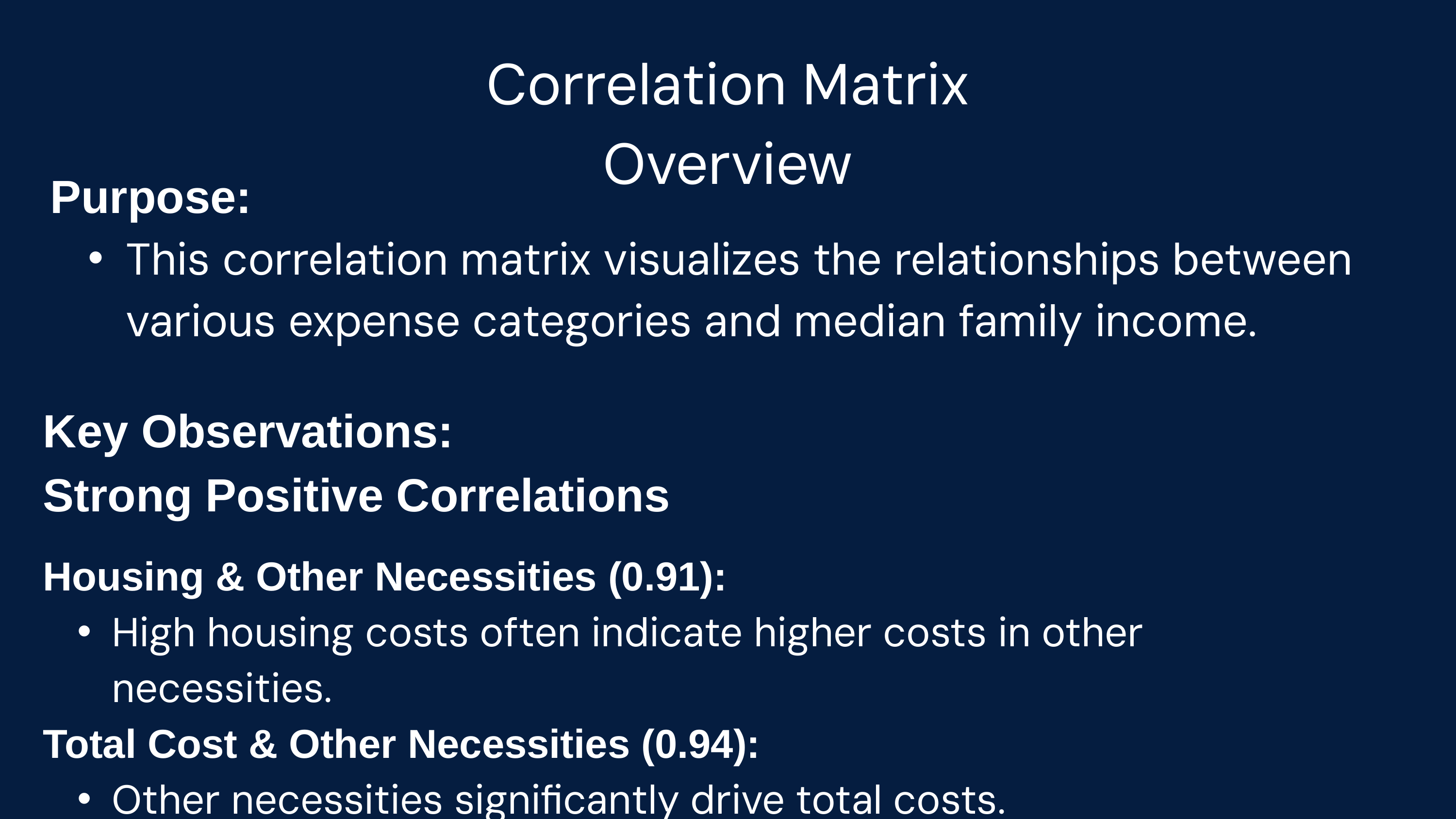

Correlation Matrix Overview
Purpose:
This correlation matrix visualizes the relationships between various expense categories and median family income.

Key Observations:
Strong Positive Correlations

Housing & Other Necessities (0.91):
High housing costs often indicate higher costs in other necessities.
Total Cost & Other Necessities (0.94):
Other necessities significantly drive total costs.